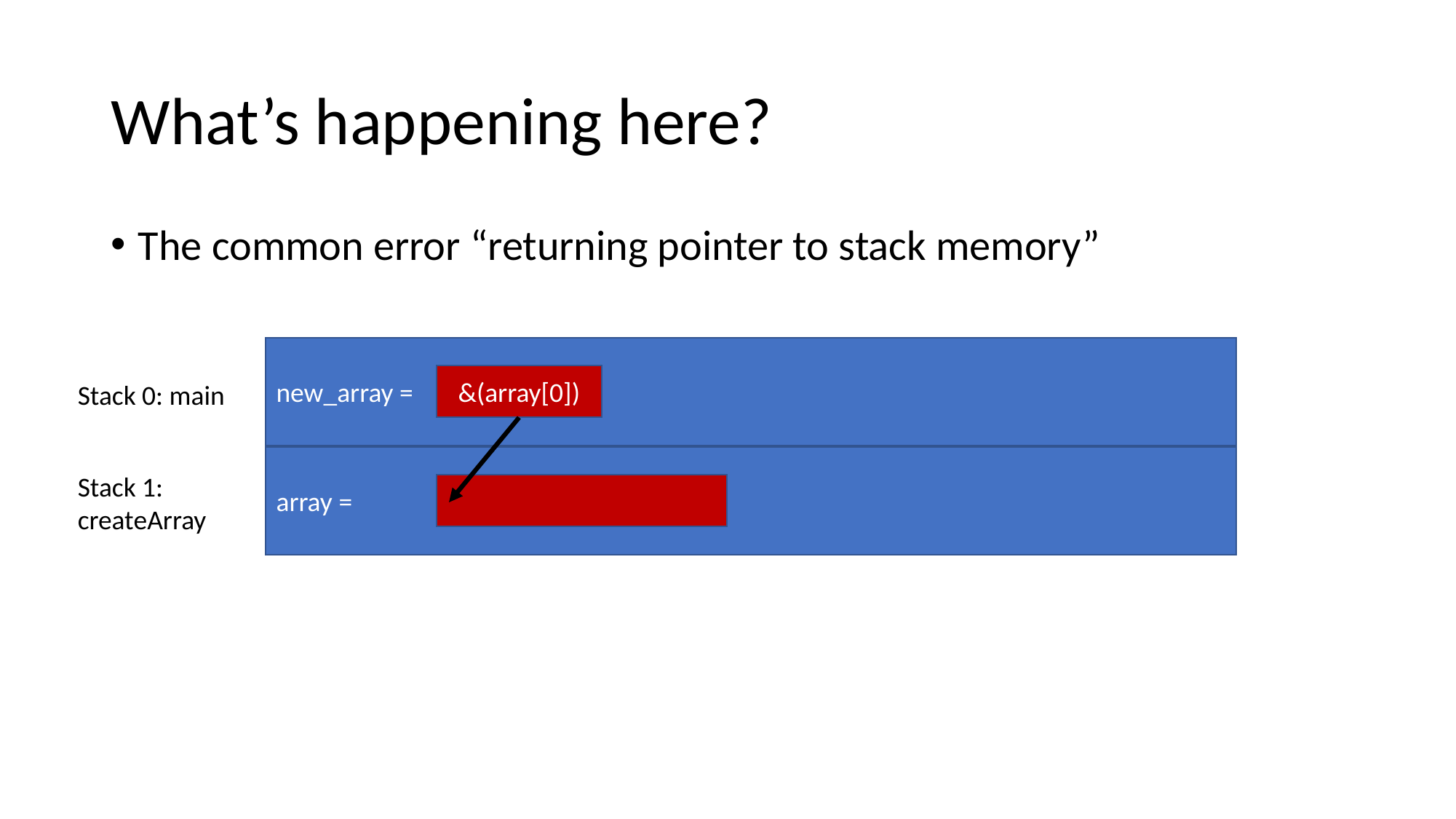

# What’s happening here?
The common error “returning pointer to stack memory”
new_array =
&(array[0])
Stack 0: main
array =
Stack 1: createArray